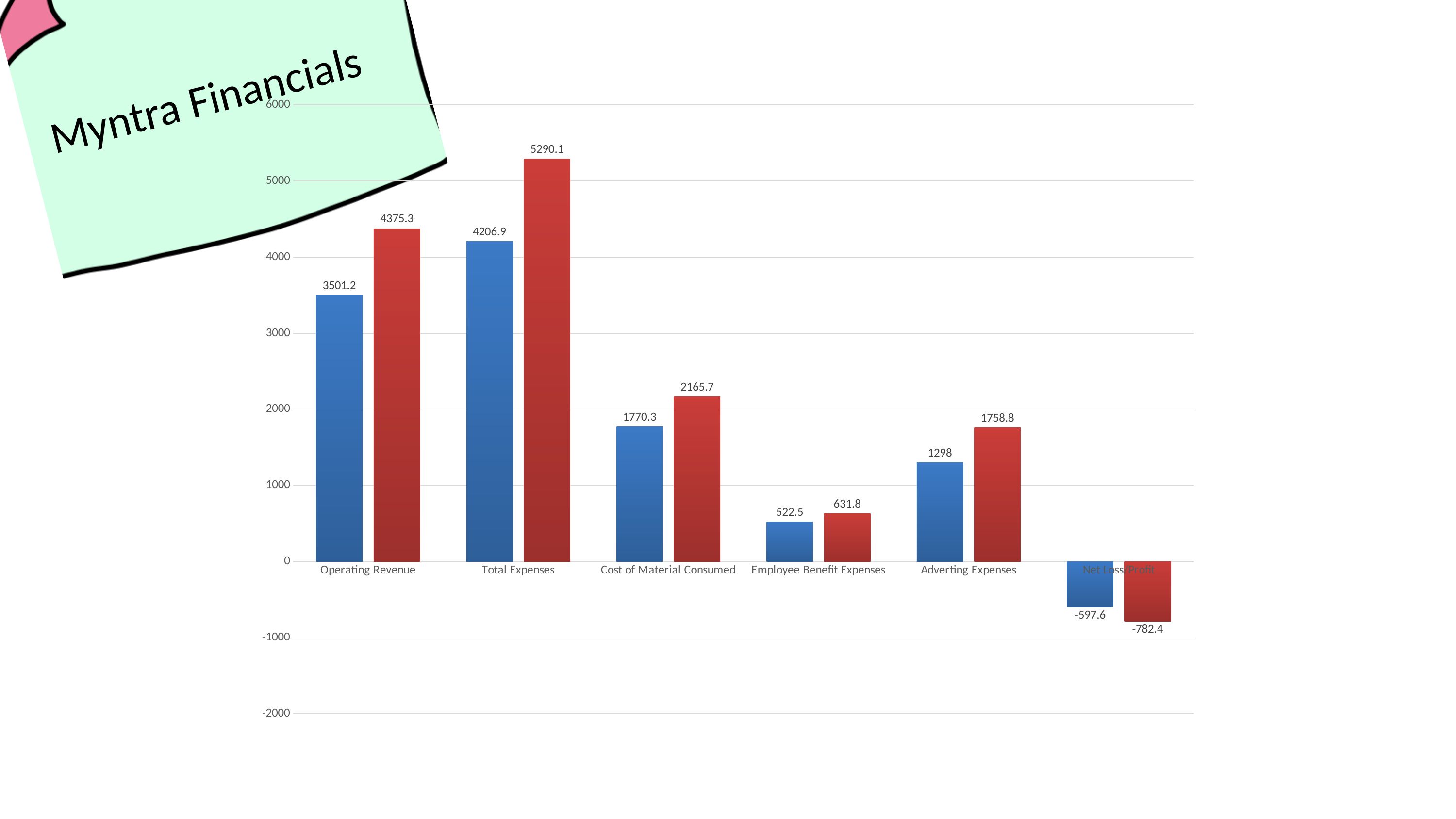

# Myntra Financials

### Chart

| Category | FY22 | FY23 |
|---|---|---|
| Operating Revenue | 3501.2 | 4375.3 |
| Total Expenses | 4206.9 | 5290.1 |
| Cost of Material Consumed | 1770.3 | 2165.7 |
| Employee Benefit Expenses | 522.5 | 631.8 |
| Adverting Expenses | 1298.0 | 1758.8 |
| Net Loss/Profit | -597.6 | -782.4 |